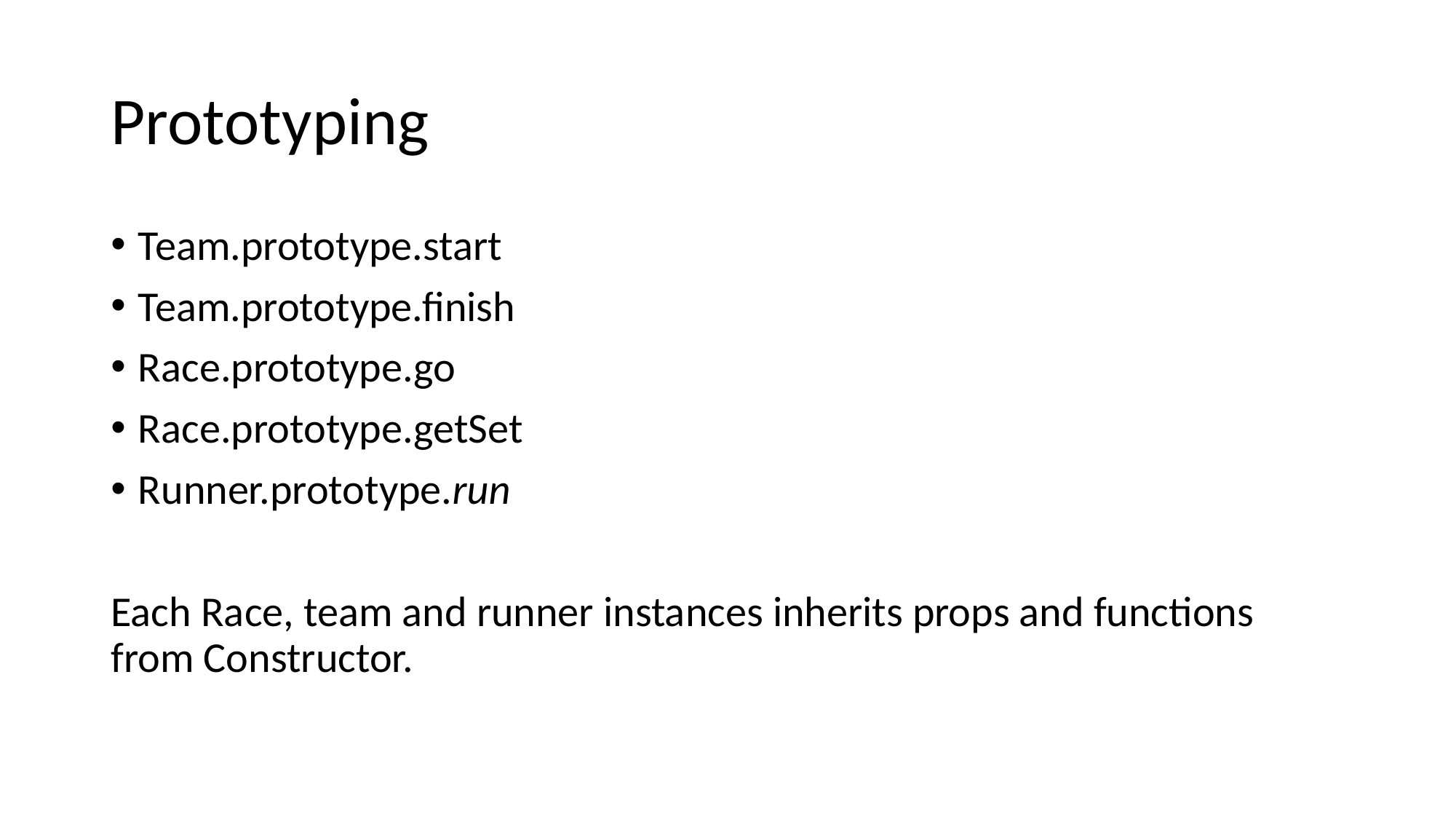

# Prototyping
Team.prototype.start
Team.prototype.finish
Race.prototype.go
Race.prototype.getSet
Runner.prototype.run

Each Race, team and runner instances inherits props and functions from Constructor.